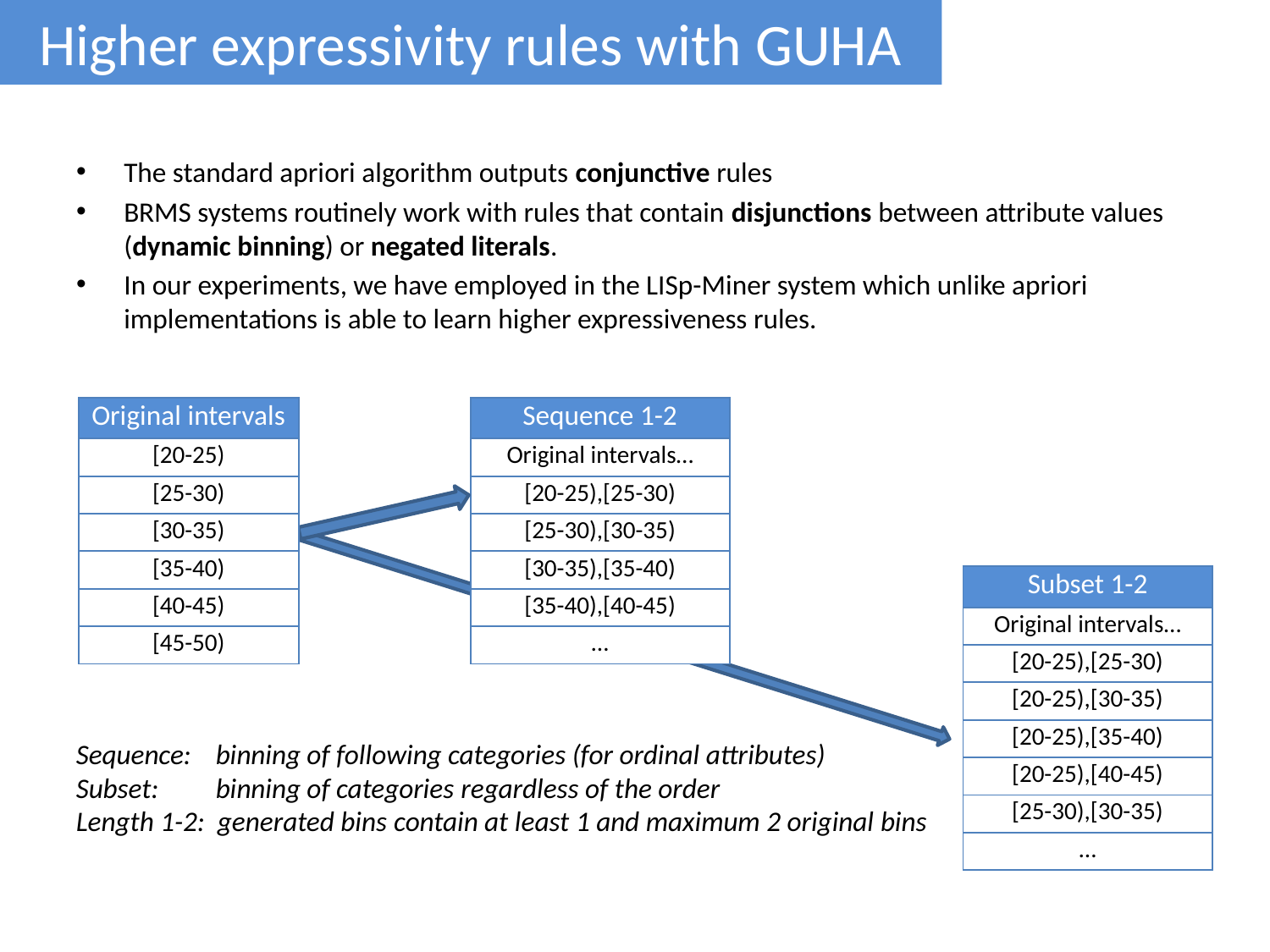

Higher expressivity rules with GUHA
The standard apriori algorithm outputs conjunctive rules
BRMS systems routinely work with rules that contain disjunctions between attribute values (dynamic binning) or negated literals.
In our experiments, we have employed in the LISp-Miner system which unlike apriori implementations is able to learn higher expressiveness rules.

| Original intervals |
| --- |
| [20-25) |
| [25-30) |
| [30-35) |
| [35-40) |
| [40-45) |
| [45-50) |
| Sequence 1-2 |
| --- |
| Original intervals… |
| [20-25),[25-30) |
| [25-30),[30-35) |
| [30-35),[35-40) |
| [35-40),[40-45) |
| … |

| Subset 1-2 |
| --- |
| Original intervals… |
| [20-25),[25-30) |
| [20-25),[30-35) |
| [20-25),[35-40) |
| [20-25),[40-45) |
| [25-30),[30-35) |
| … |

Sequence:	  binning of following categories (for ordinal attributes)
Subset:	  binning of categories regardless of the order
Length 1-2:  generated bins contain at least 1 and maximum 2 original bins